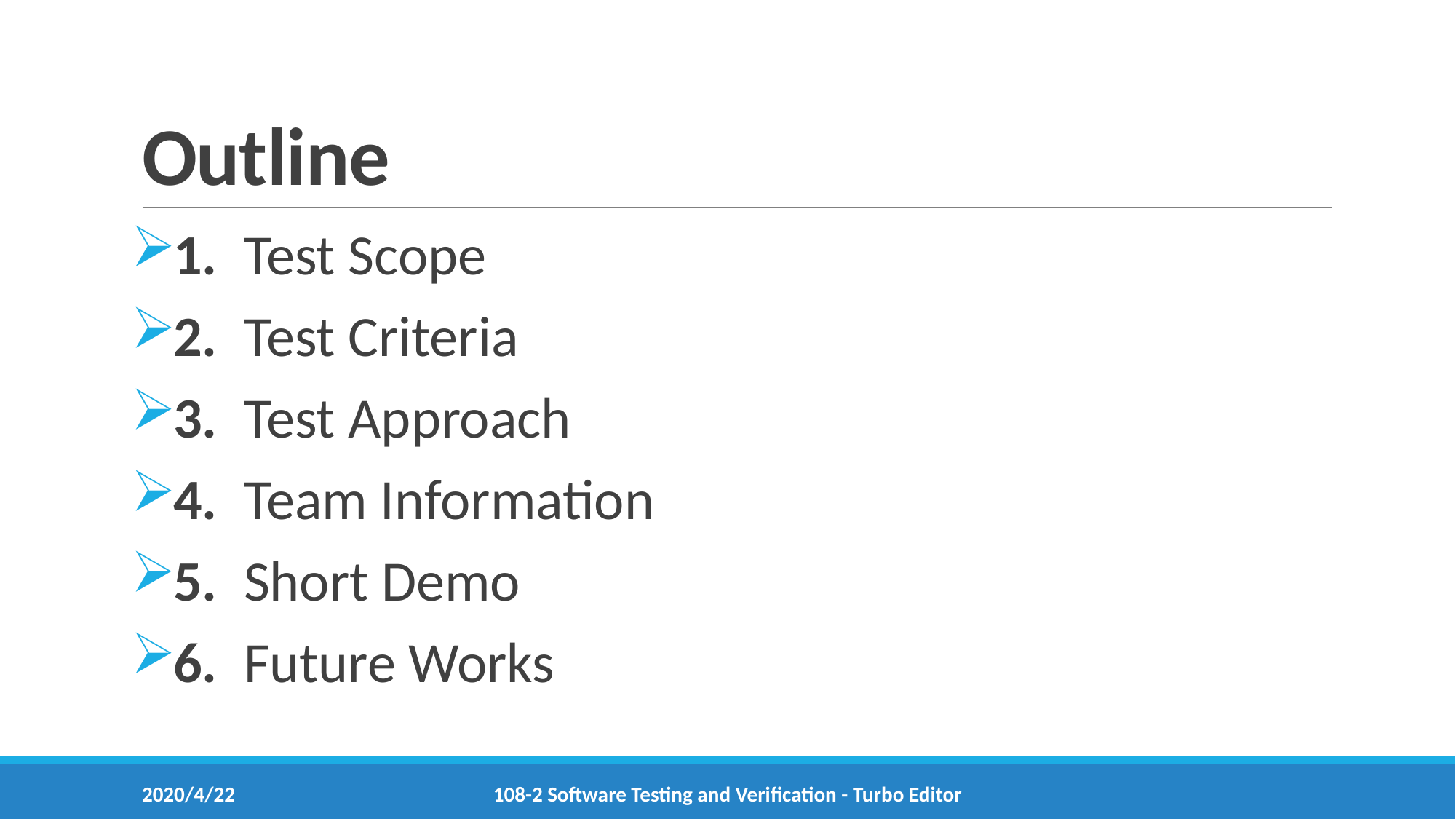

# Outline
1.	Test Scope
2.	Test Criteria
3.	Test Approach
4.	Team Information
5.	Short Demo
6.	Future Works
2020/4/22
108-2 Software Testing and Verification - Turbo Editor